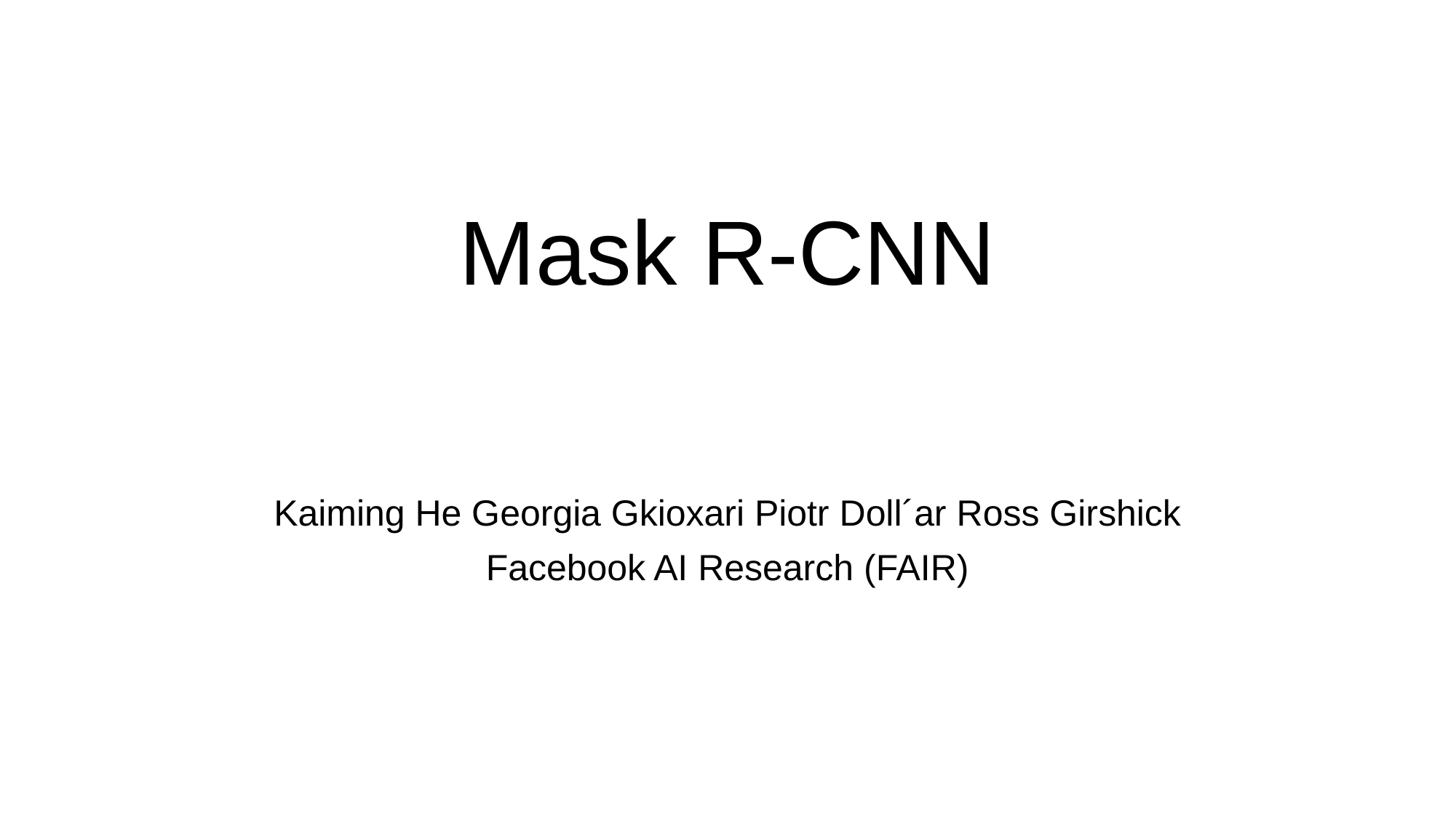

# Mask R-CNN

Kaiming He Georgia Gkioxari Piotr Doll´ar Ross Girshick
Facebook AI Research (FAIR)